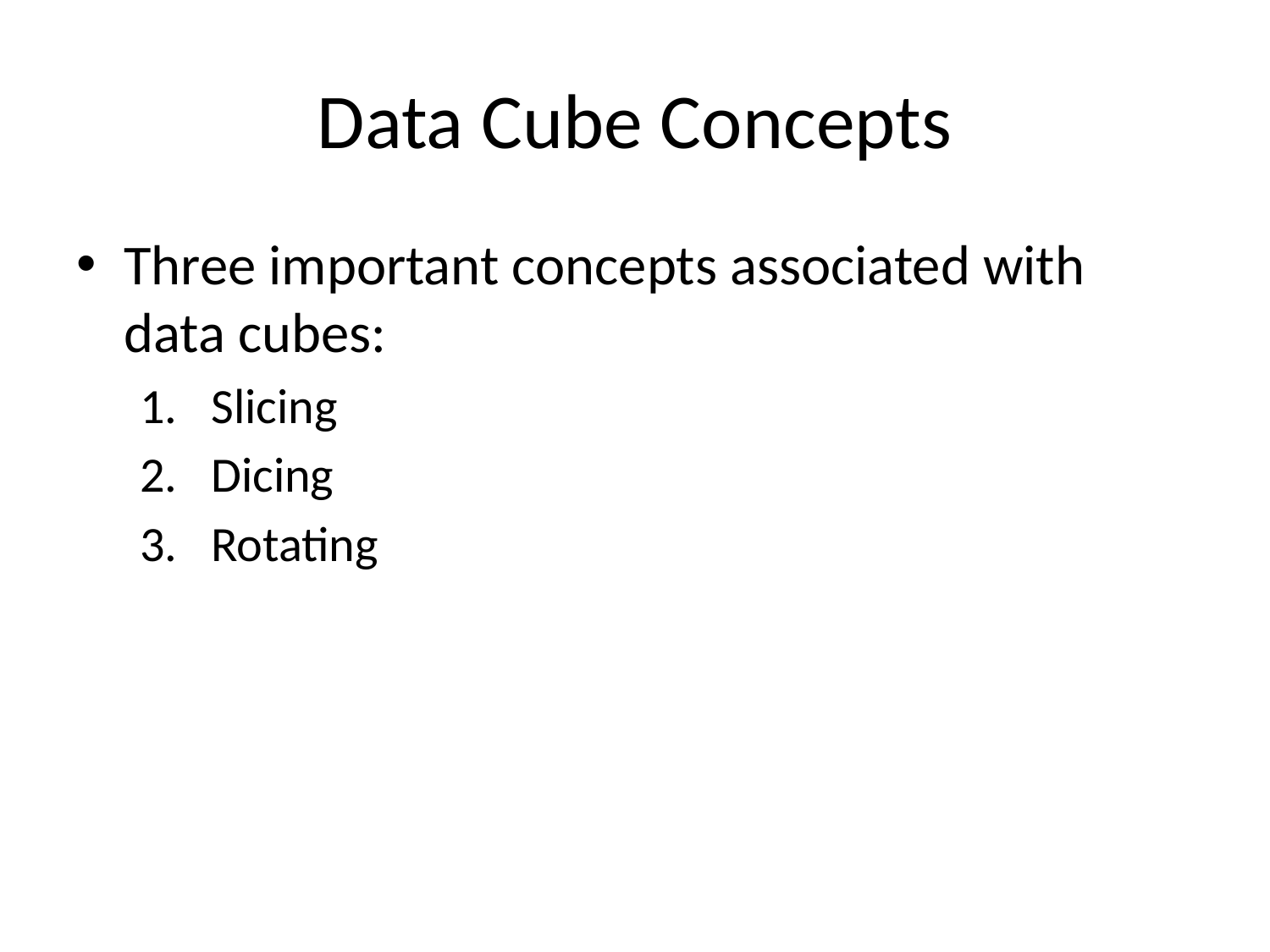

# Data Cube Concepts
Three important concepts associated with data cubes:
Slicing
Dicing
Rotating